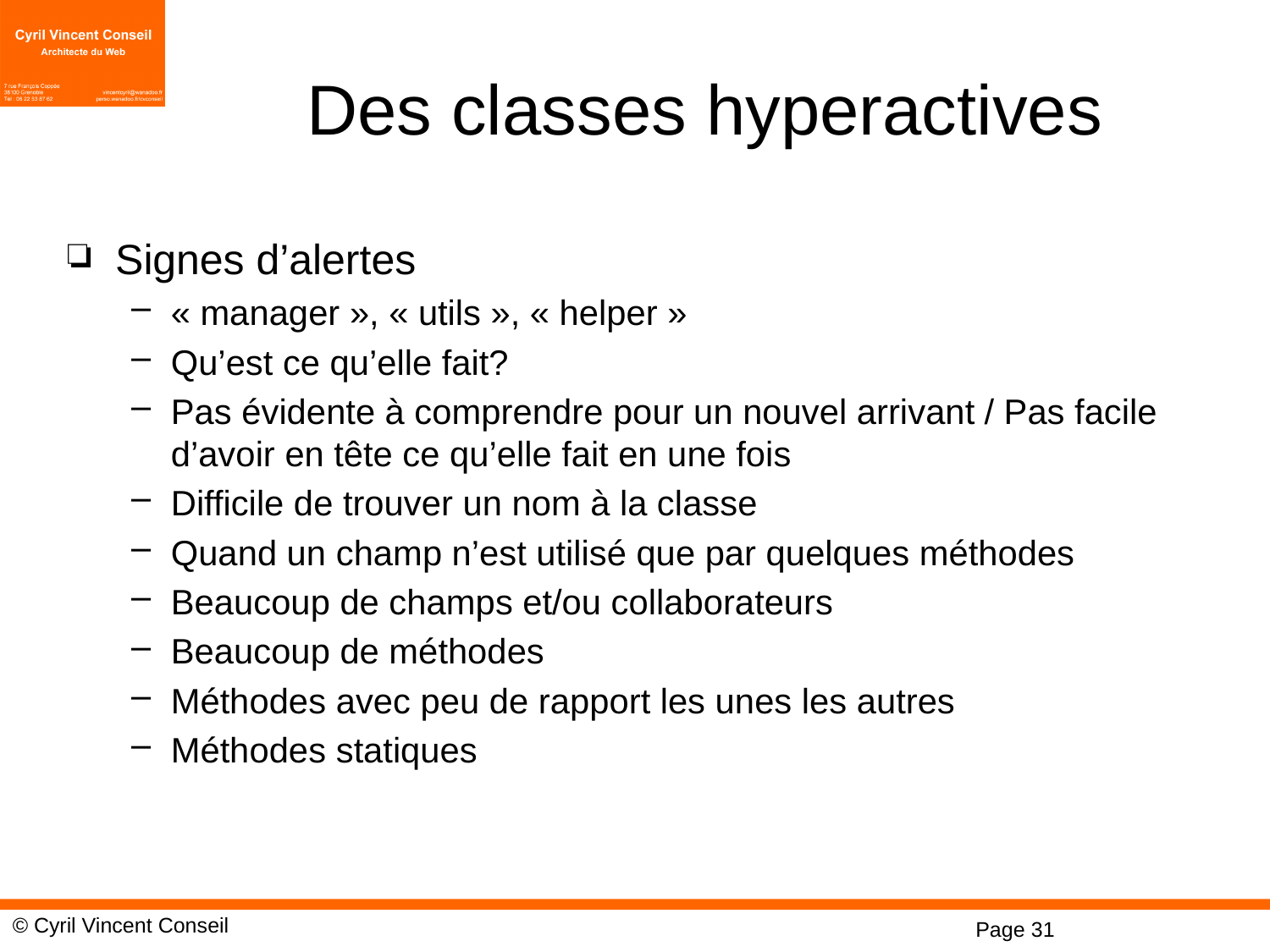

# Des classes hyperactives
Signes d’alertes
« manager », « utils », « helper »
Qu’est ce qu’elle fait?
Pas évidente à comprendre pour un nouvel arrivant / Pas facile d’avoir en tête ce qu’elle fait en une fois
Difficile de trouver un nom à la classe
Quand un champ n’est utilisé que par quelques méthodes
Beaucoup de champs et/ou collaborateurs
Beaucoup de méthodes
Méthodes avec peu de rapport les unes les autres
Méthodes statiques